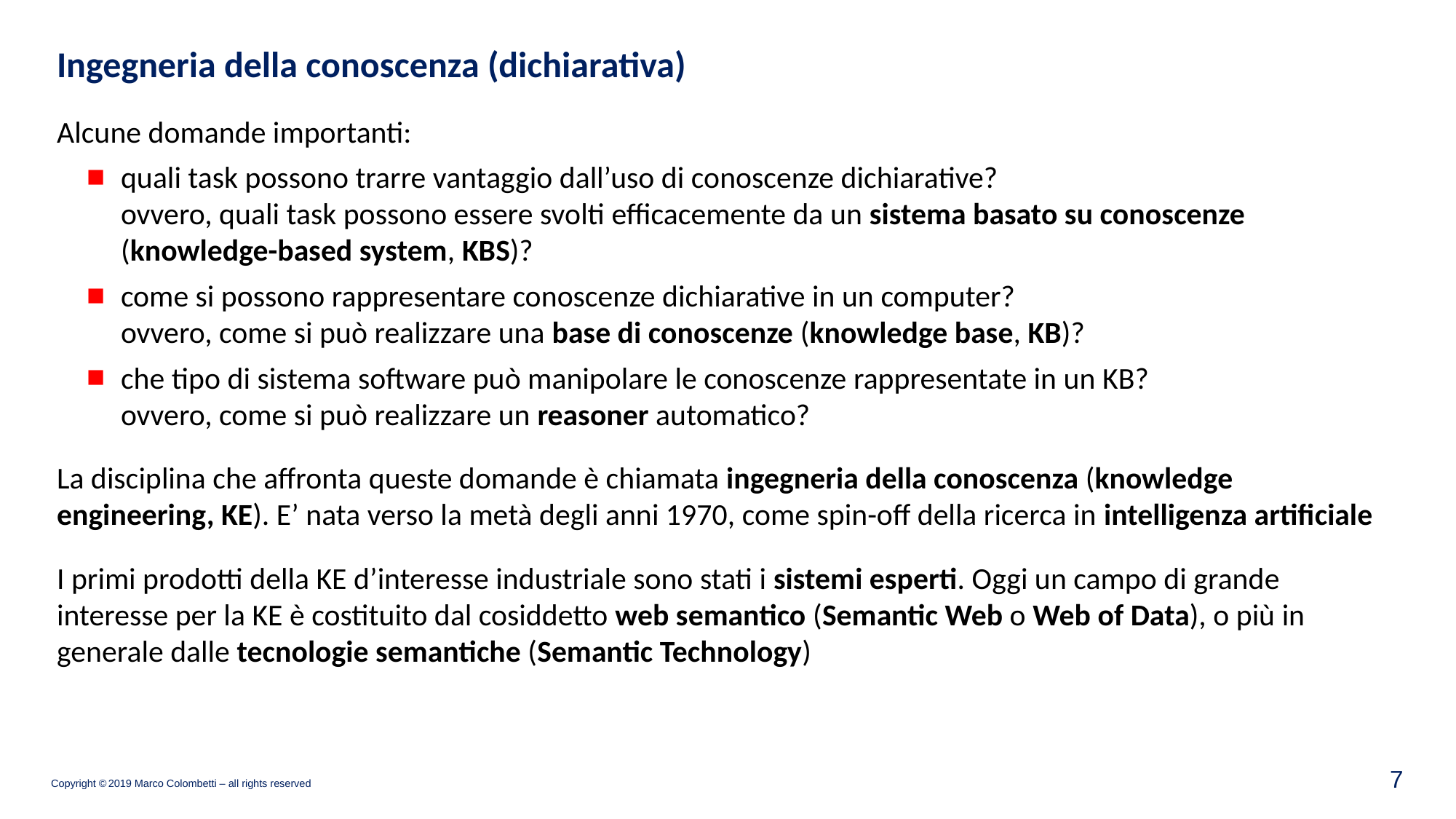

# Ingegneria della conoscenza (dichiarativa)
Alcune domande importanti:
quali task possono trarre vantaggio dall’uso di conoscenze dichiarative?
ovvero, quali task possono essere svolti efficacemente da un sistema basato su conoscenze (knowledge-based system, KBS)?
come si possono rappresentare conoscenze dichiarative in un computer?
ovvero, come si può realizzare una base di conoscenze (knowledge base, KB)?
che tipo di sistema software può manipolare le conoscenze rappresentate in un KB?
ovvero, come si può realizzare un reasoner automatico?
La disciplina che affronta queste domande è chiamata ingegneria della conoscenza (knowledge engineering, KE). E’ nata verso la metà degli anni 1970, come spin-off della ricerca in intelligenza artificiale
I primi prodotti della KE d’interesse industriale sono stati i sistemi esperti. Oggi un campo di grande interesse per la KE è costituito dal cosiddetto web semantico (Semantic Web o Web of Data), o più in generale dalle tecnologie semantiche (Semantic Technology)
7